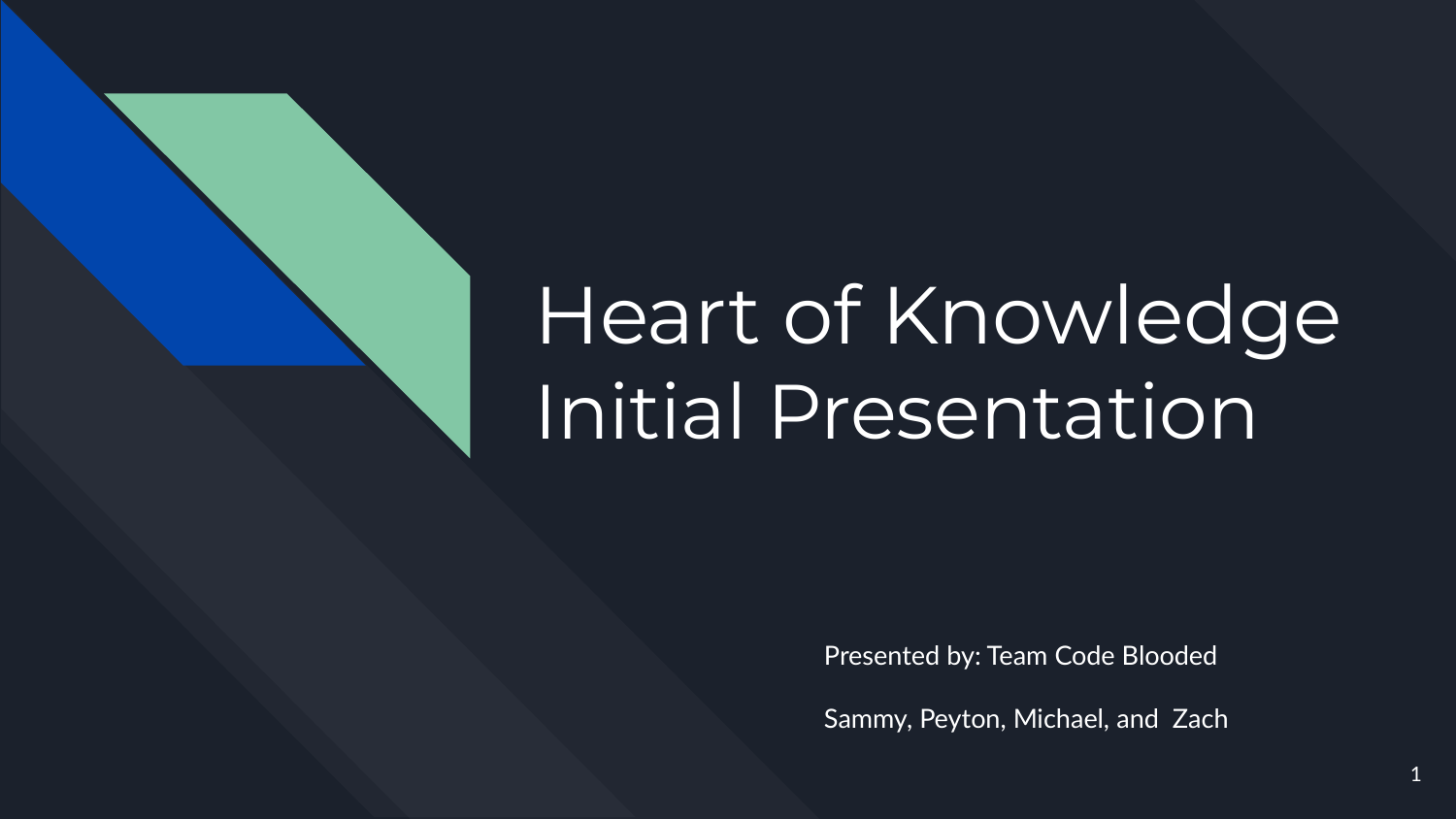

# Heart of Knowledge
Initial Presentation
Presented by: Team Code Blooded

Sammy, Peyton, Michael, and  Zach
1